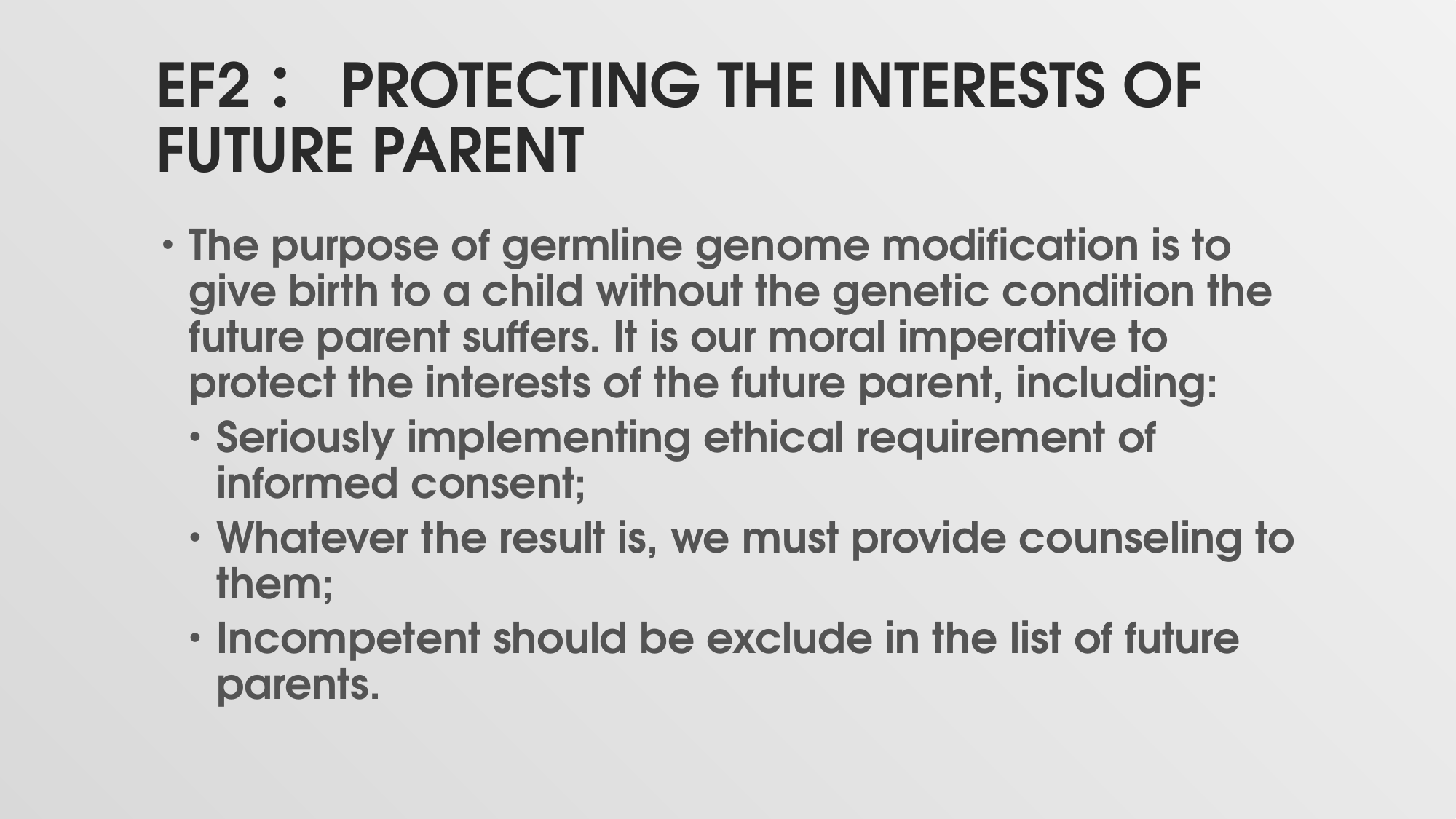

# EF2：protecting the interests of future parent
The purpose of germline genome modification is to give birth to a child without the genetic condition the future parent suffers. It is our moral imperative to protect the interests of the future parent, including:
Seriously implementing ethical requirement of informed consent;
Whatever the result is, we must provide counseling to them;
Incompetent should be exclude in the list of future parents.